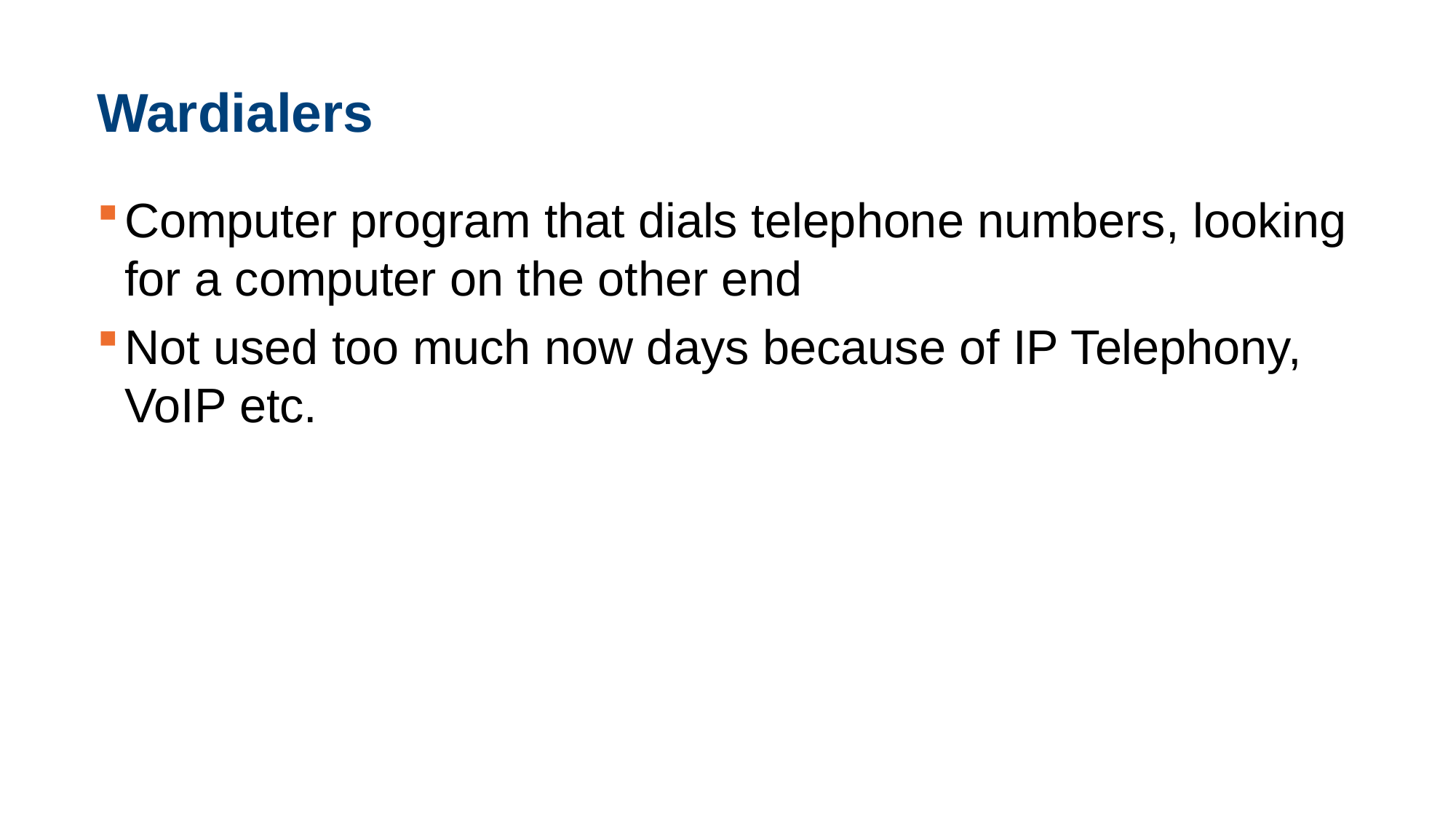

# Wardialers
Computer program that dials telephone numbers, looking for a computer on the other end
Not used too much now days because of IP Telephony, VoIP etc.